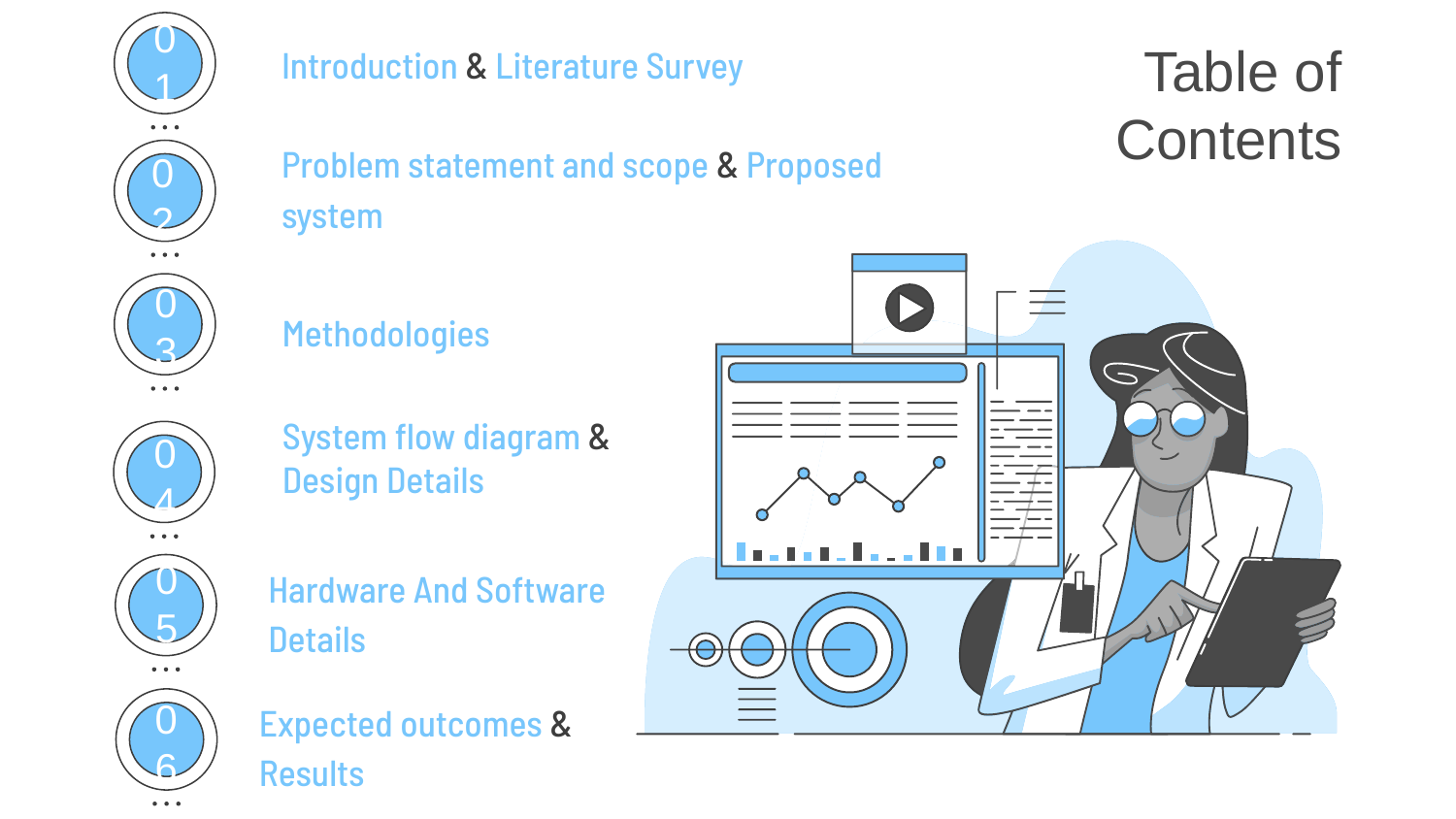

Introduction & Literature Survey

01
# Table of Contents
Problem statement and scope & Proposed system

02

Methodologies
03
System flow diagram & Design Details

04
Hardware And Software Details

05
Expected outcomes & Results

06